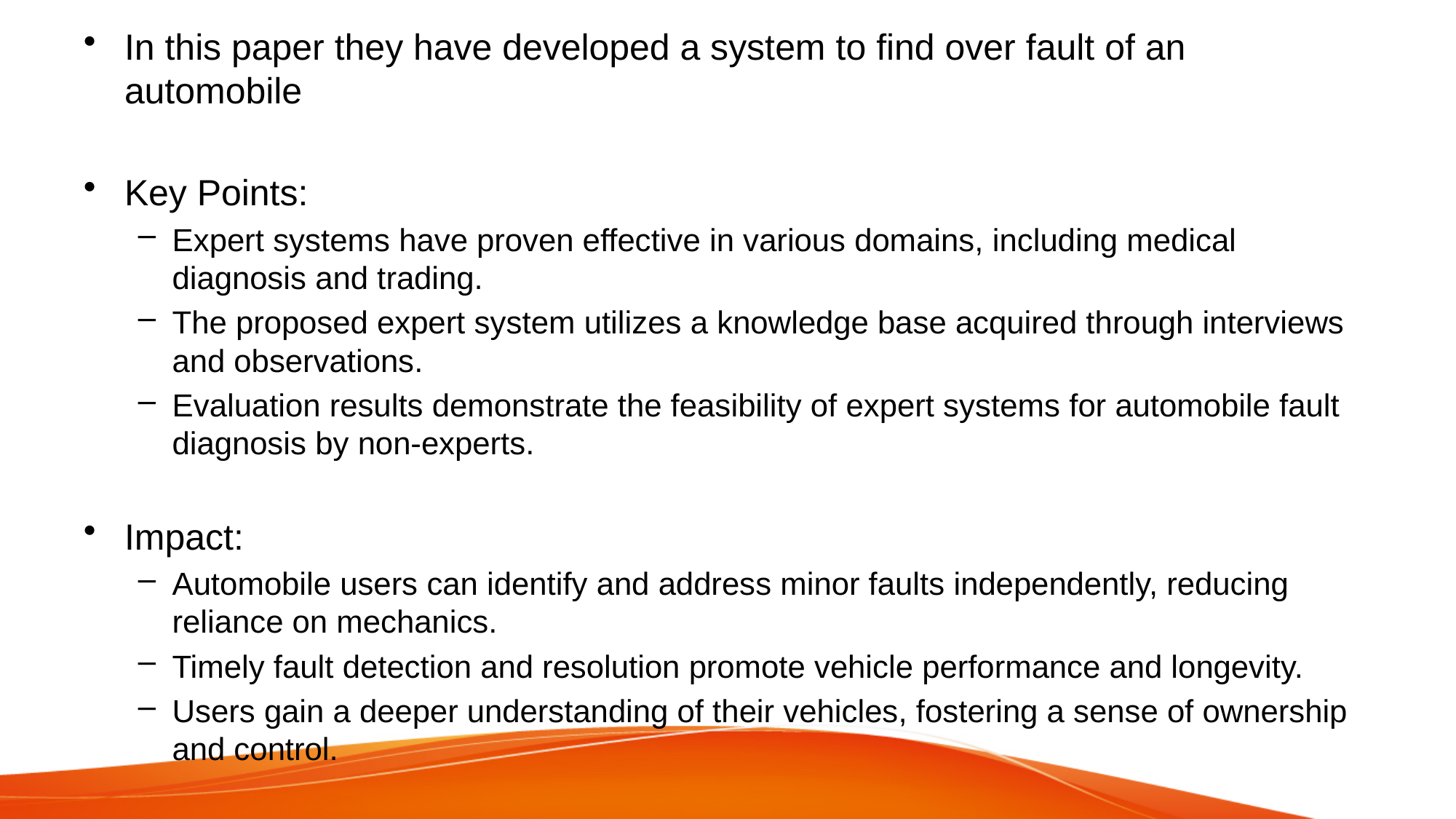

In this paper they have developed a system to find over fault of an automobile

Key Points:
Expert systems have proven effective in various domains, including medical diagnosis and trading.
The proposed expert system utilizes a knowledge base acquired through interviews and observations.
Evaluation results demonstrate the feasibility of expert systems for automobile fault diagnosis by non-experts.

Impact:
Automobile users can identify and address minor faults independently, reducing reliance on mechanics.
Timely fault detection and resolution promote vehicle performance and longevity.
Users gain a deeper understanding of their vehicles, fostering a sense of ownership and control.